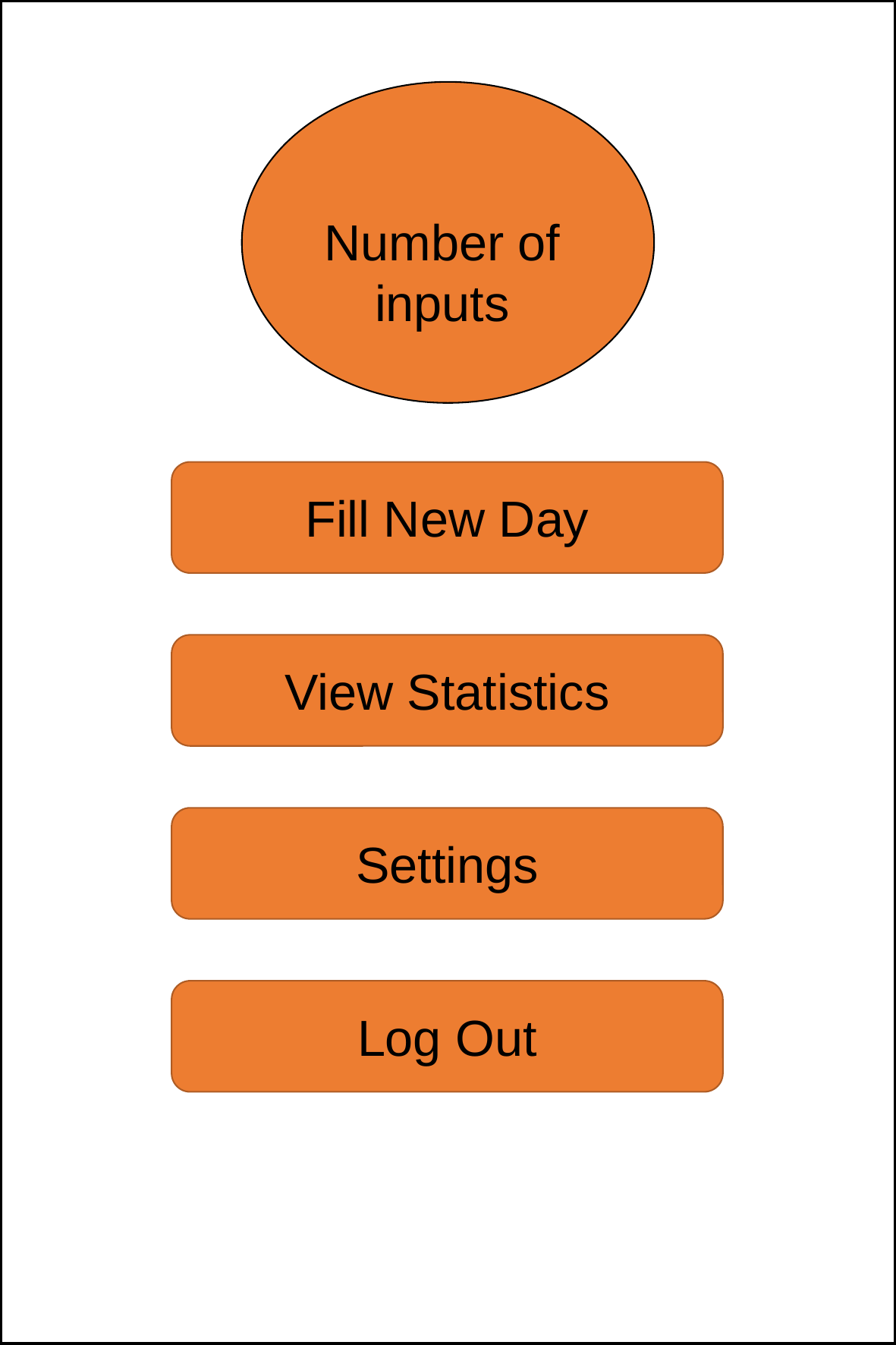

Number of inputs

Fill New Day

View Statistics

Settings

Log Out